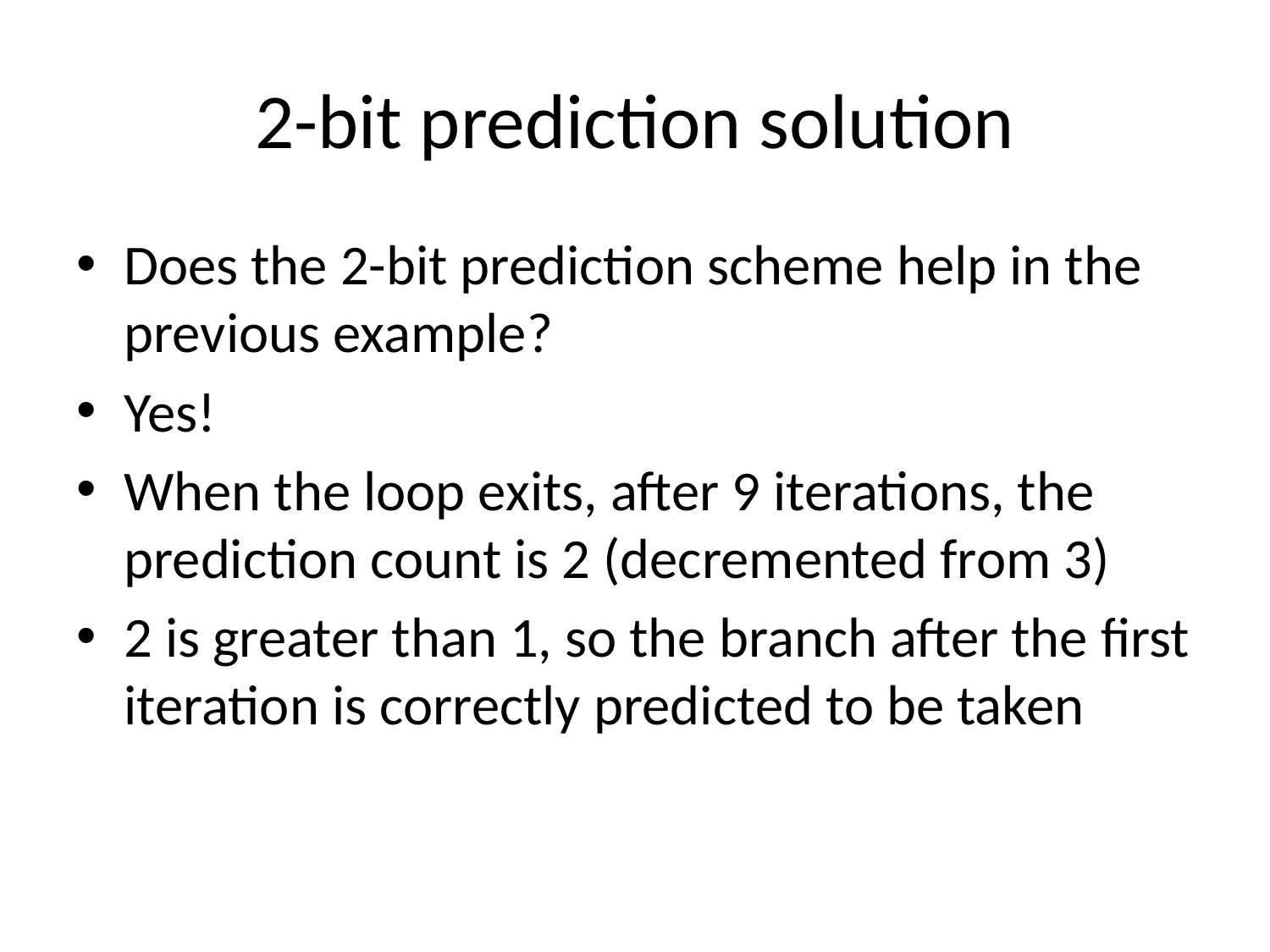

# 2-bit prediction solution
Does the 2-bit prediction scheme help in the previous example?
Yes!
When the loop exits, after 9 iterations, the prediction count is 2 (decremented from 3)
2 is greater than 1, so the branch after the first iteration is correctly predicted to be taken